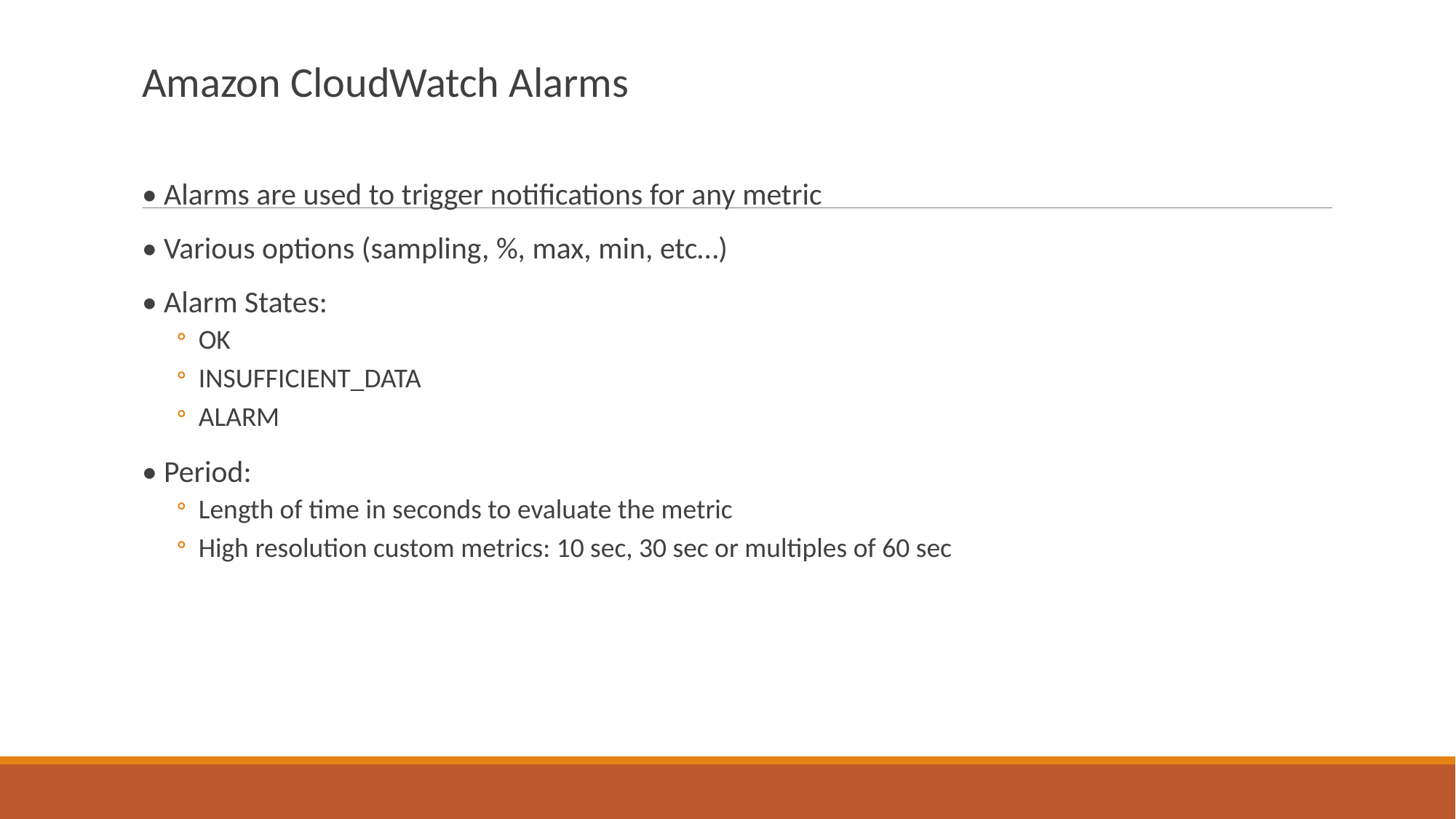

Amazon CloudWatch Alarms
• Alarms are used to trigger notifications for any metric
• Various options (sampling, %, max, min, etc…)
• Alarm States:
OK
INSUFFICIENT_DATA
ALARM
• Period:
Length of time in seconds to evaluate the metric
High resolution custom metrics: 10 sec, 30 sec or multiples of 60 sec